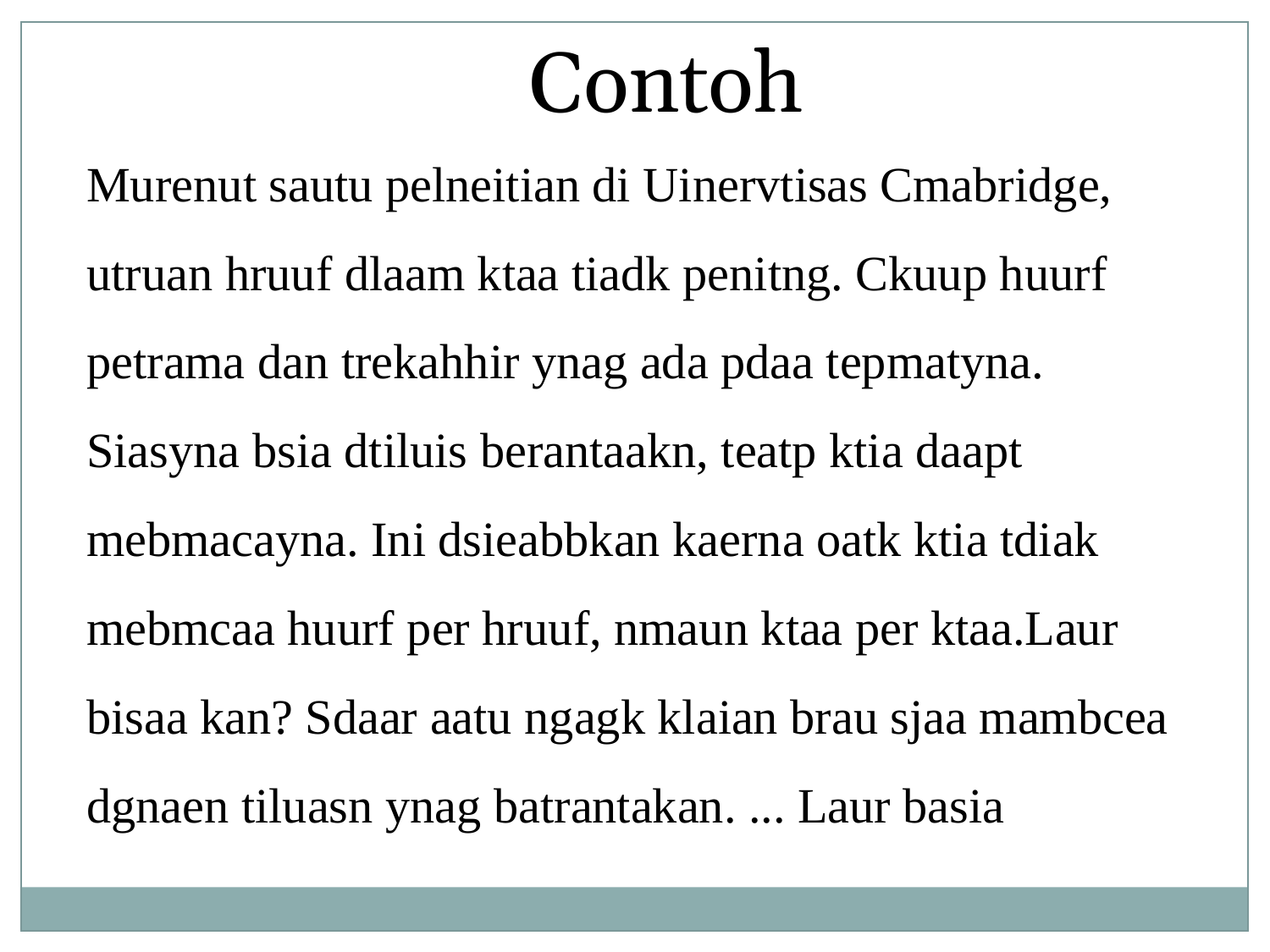

Contoh
Murenut sautu pelneitian di Uinervtisas Cmabridge, utruan hruuf dlaam ktaa tiadk penitng. Ckuup huurf petrama dan trekahhir ynag ada pdaa tepmatyna. Siasyna bsia dtiluis berantaakn, teatp ktia daapt mebmacayna. Ini dsieabbkan kaerna oatk ktia tdiak mebmcaa huurf per hruuf, nmaun ktaa per ktaa.Laur bisaa kan? Sdaar aatu ngagk klaian brau sjaa mambcea dgnaen tiluasn ynag batrantakan. ... Laur basia